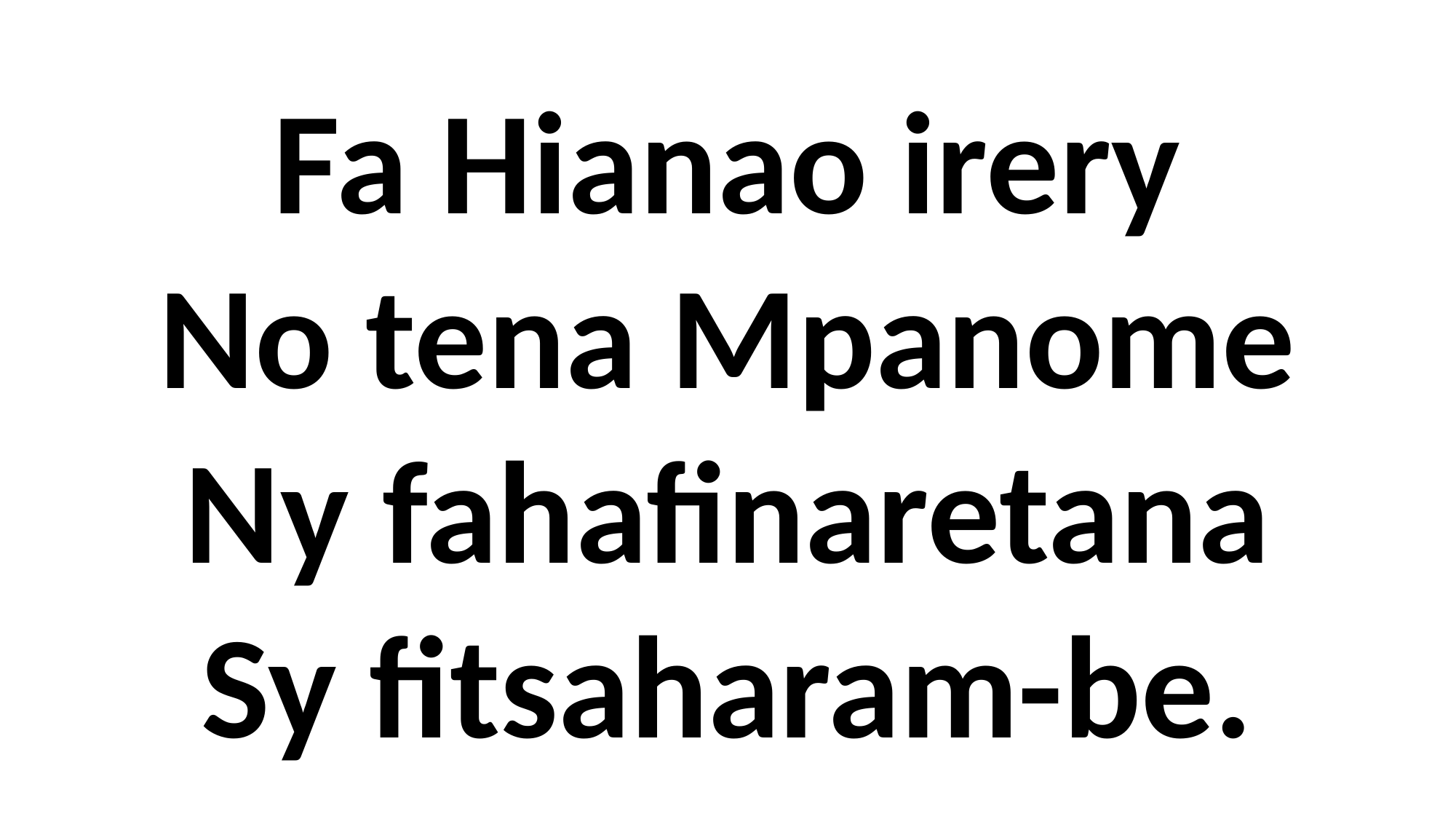

Fa Hianao irery
No tena Mpanome
Ny fahafinaretana
Sy fitsaharam-be.